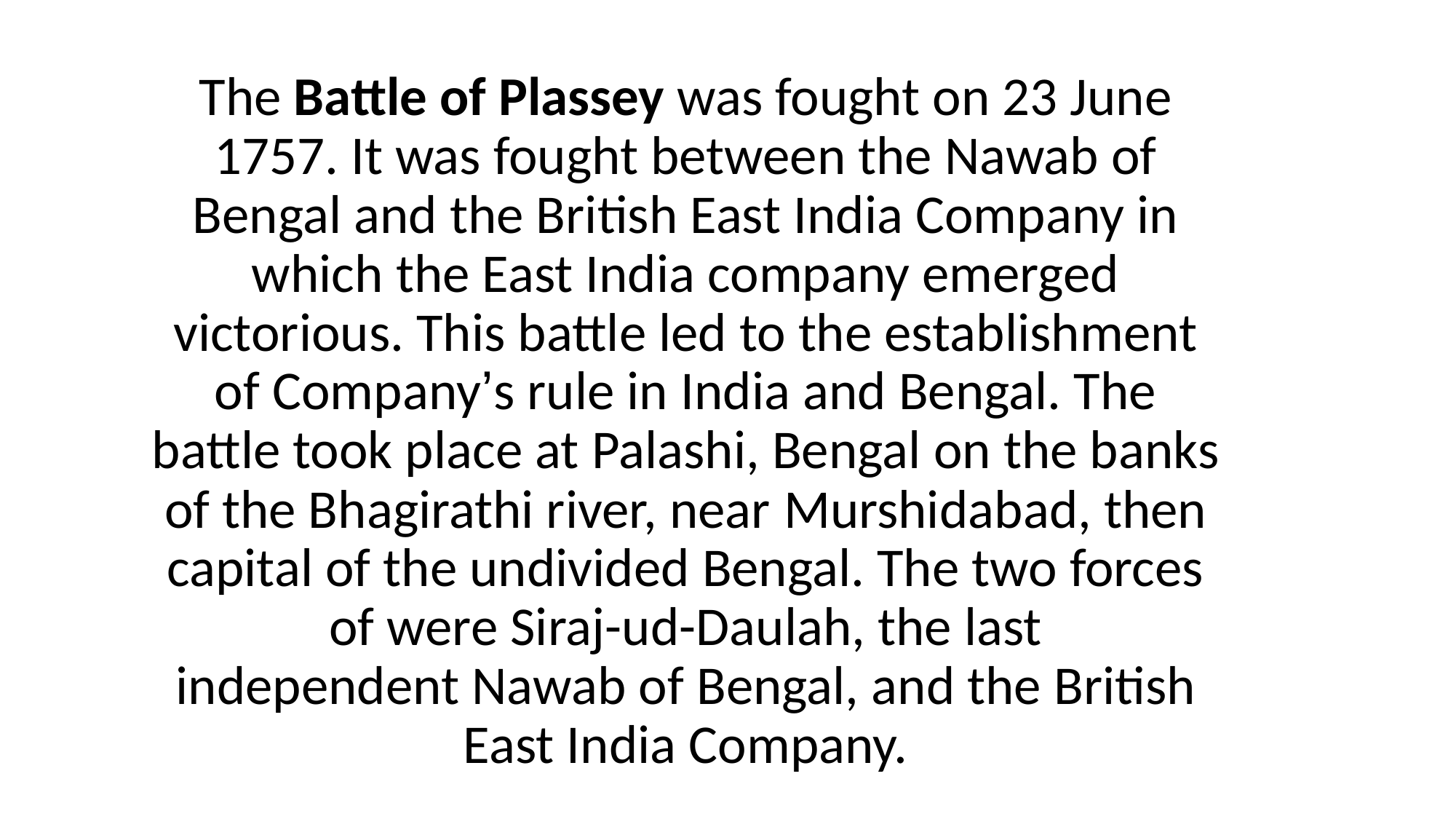

The Battle of Plassey was fought on 23 June 1757. It was fought between the Nawab of Bengal and the British East India Company in which the East India company emerged victorious. This battle led to the establishment of Company’s rule in India and Bengal. The battle took place at Palashi, Bengal on the banks of the Bhagirathi river, near Murshidabad, then capital of the undivided Bengal. The two forces of were Siraj-ud-Daulah, the last independent Nawab of Bengal, and the British East India Company.